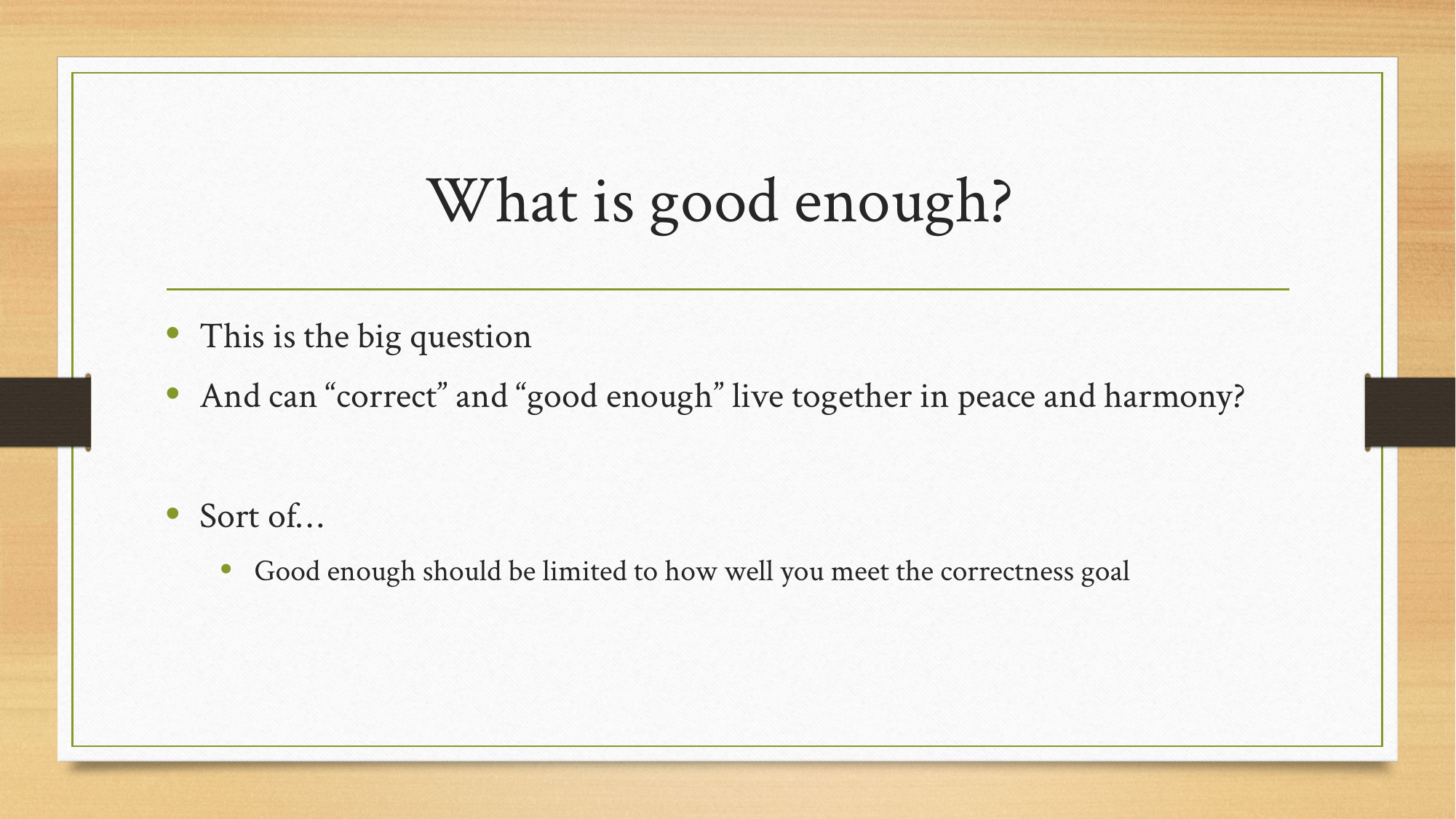

# What is good enough?
This is the big question
And can “correct” and “good enough” live together in peace and harmony?

Sort of…
Good enough should be limited to how well you meet the correctness goal